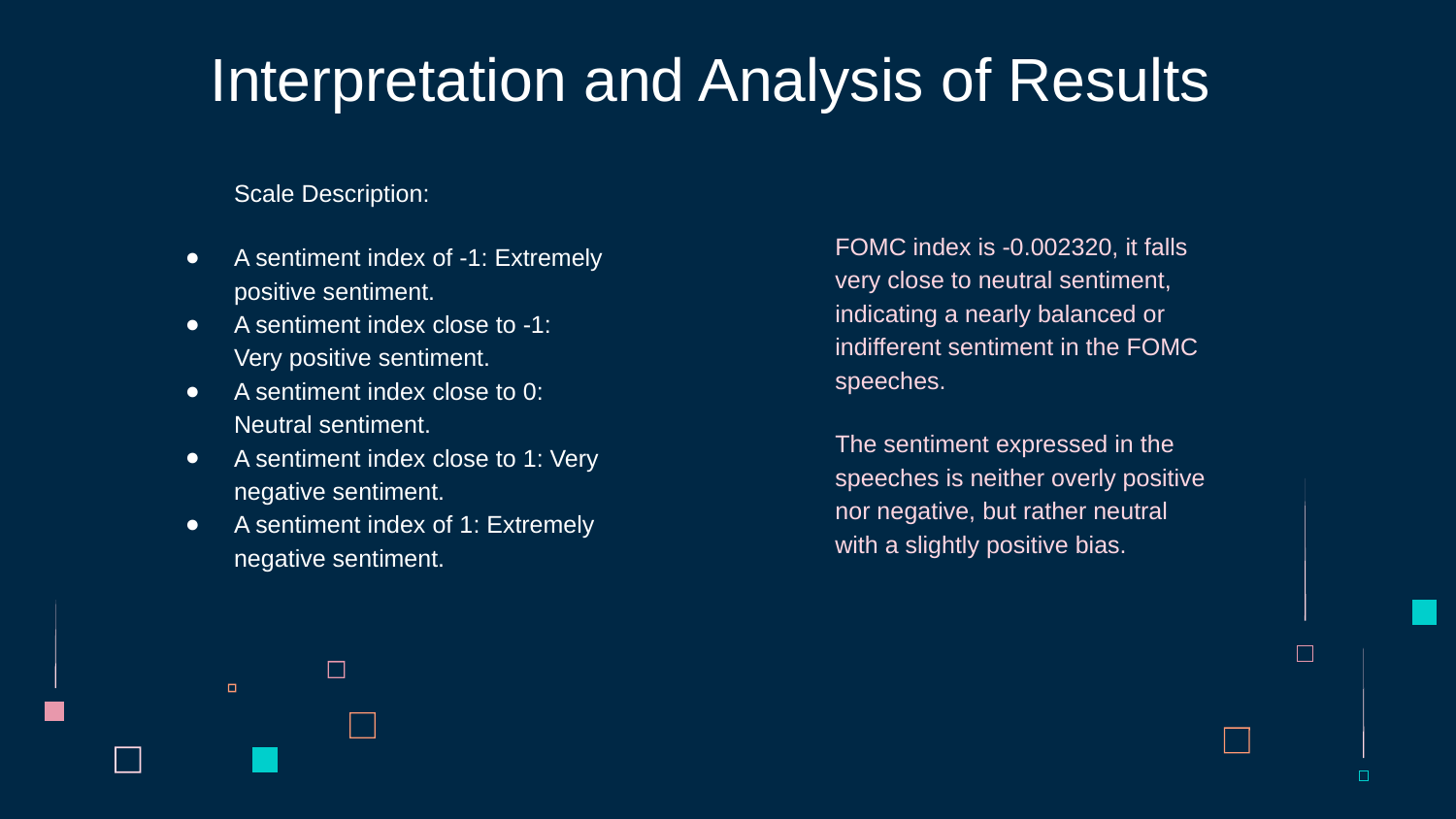

# Interpretation and Analysis of Results
Scale Description:
A sentiment index of -1: Extremely positive sentiment.
A sentiment index close to -1: Very positive sentiment.
A sentiment index close to 0: Neutral sentiment.
A sentiment index close to 1: Very negative sentiment.
A sentiment index of 1: Extremely negative sentiment.

FOMC index is -0.002320, it falls very close to neutral sentiment, indicating a nearly balanced or indifferent sentiment in the FOMC speeches.
The sentiment expressed in the speeches is neither overly positive nor negative, but rather neutral with a slightly positive bias.